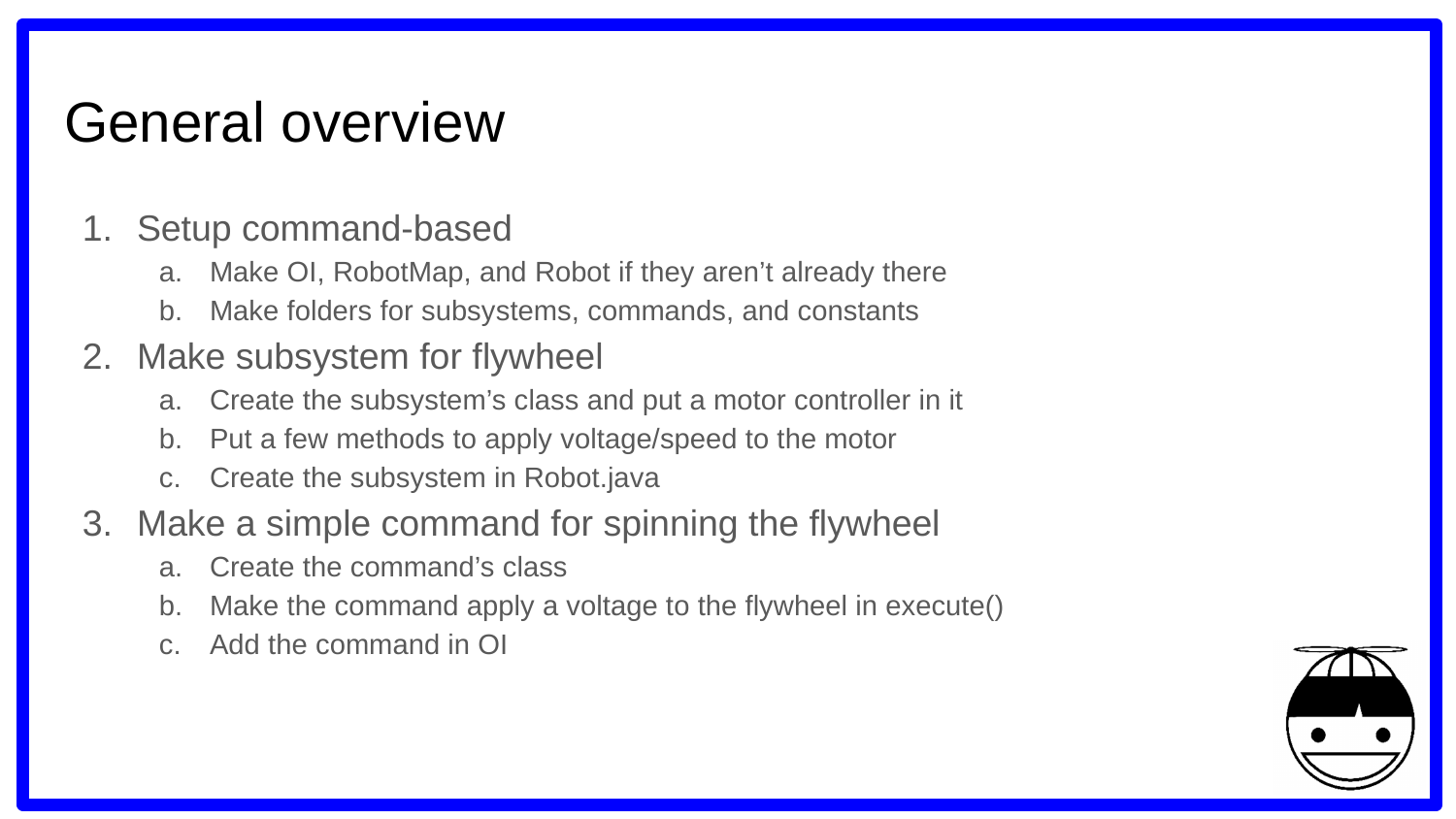

# General overview
Setup command-based
Make OI, RobotMap, and Robot if they aren’t already there
Make folders for subsystems, commands, and constants
Make subsystem for flywheel
Create the subsystem’s class and put a motor controller in it
Put a few methods to apply voltage/speed to the motor
Create the subsystem in Robot.java
Make a simple command for spinning the flywheel
Create the command’s class
Make the command apply a voltage to the flywheel in execute()
Add the command in OI